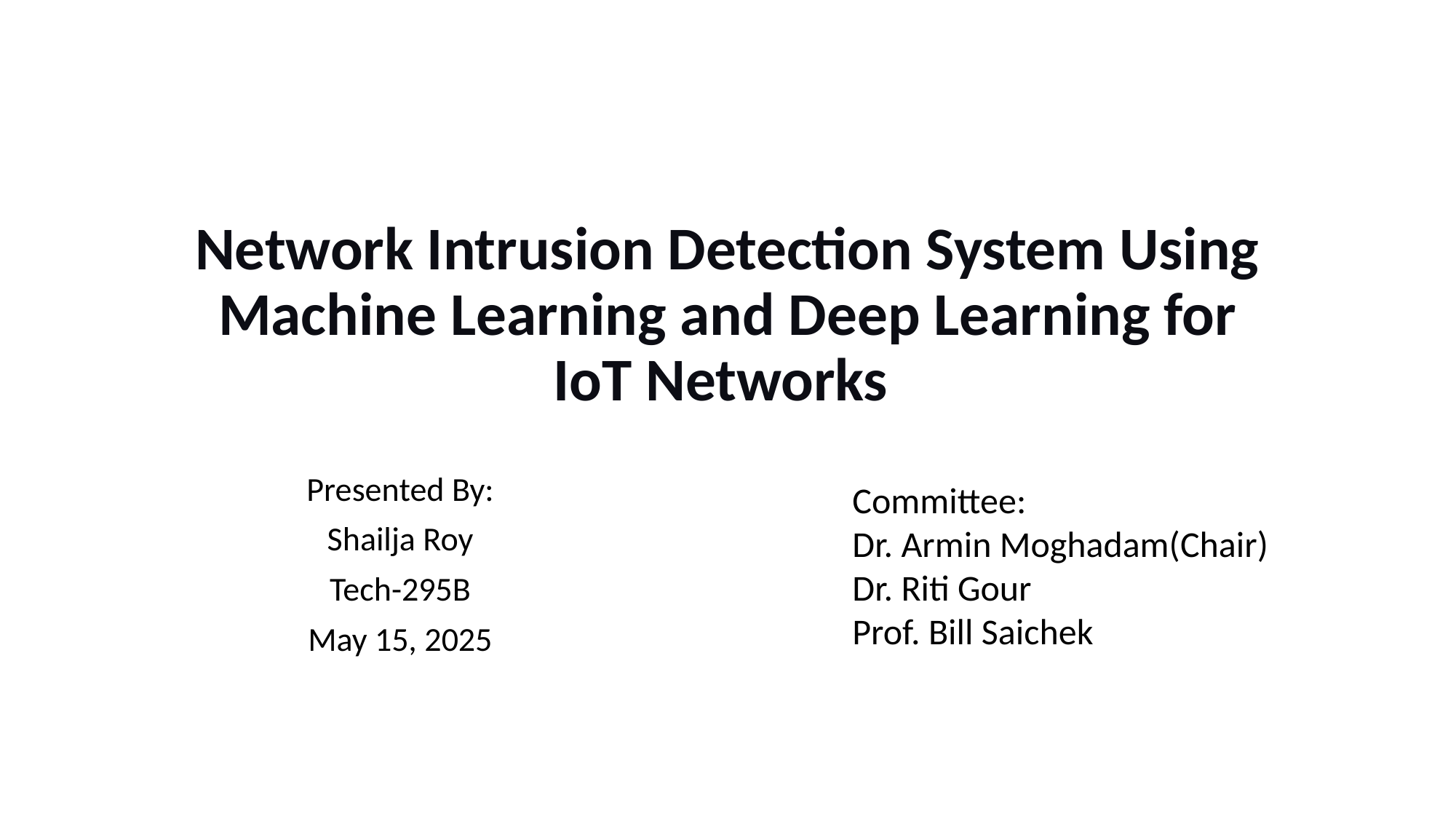

# Network Intrusion Detection System Using Machine Learning and Deep Learning for IoT Networks
Presented By:
Shailja Roy
Tech-295B
May 15, 2025

Committee:
Dr. Armin Moghadam(Chair)
Dr. Riti Gour
Prof. Bill Saichek